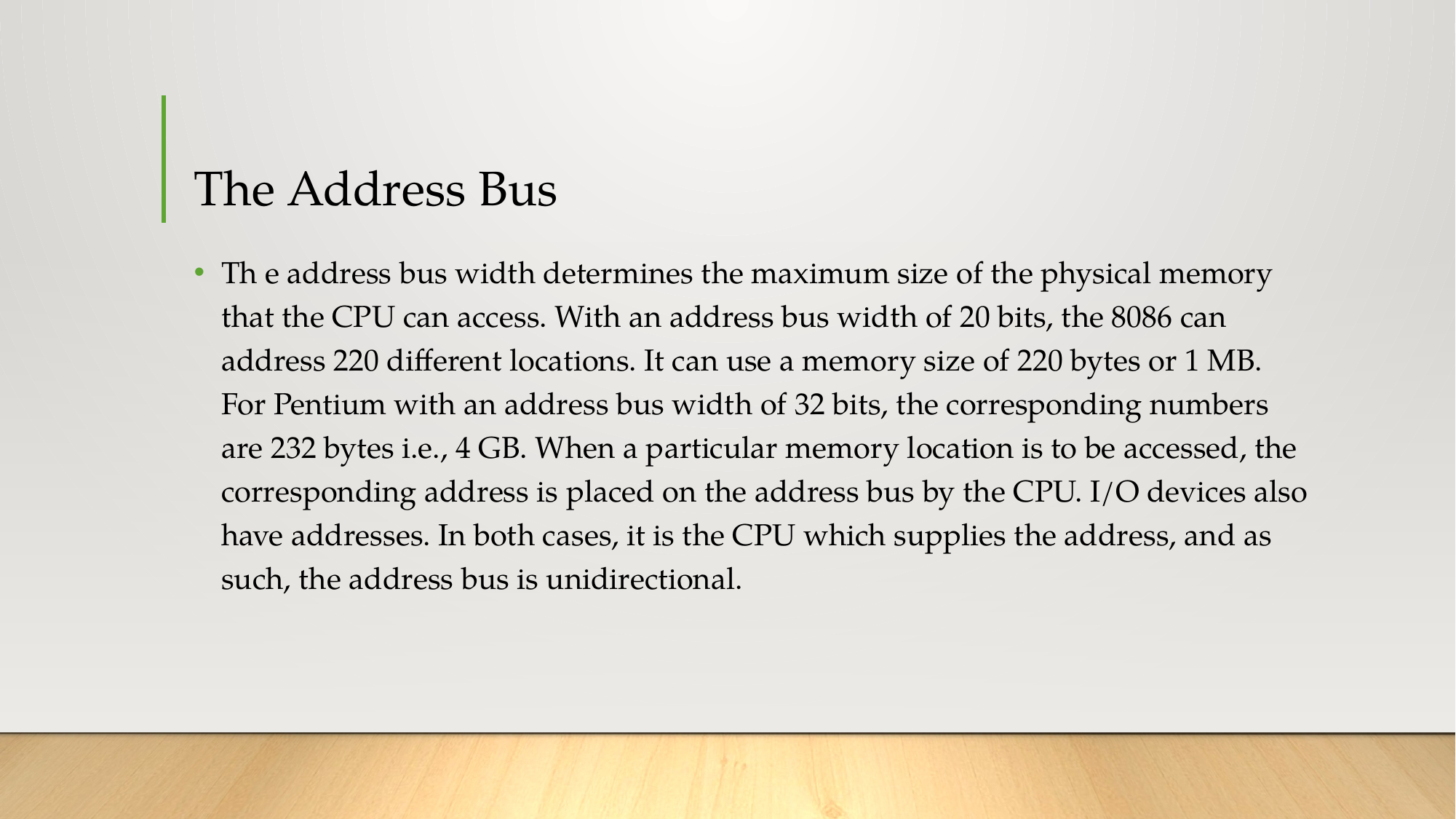

# The Address Bus
Th e address bus width determines the maximum size of the physical memory that the CPU can access. With an address bus width of 20 bits, the 8086 can address 220 different locations. It can use a memory size of 220 bytes or 1 MB. For Pentium with an address bus width of 32 bits, the corresponding numbers are 232 bytes i.e., 4 GB. When a particular memory location is to be accessed, the corresponding address is placed on the address bus by the CPU. I/O devices also have addresses. In both cases, it is the CPU which supplies the address, and as such, the address bus is unidirectional.